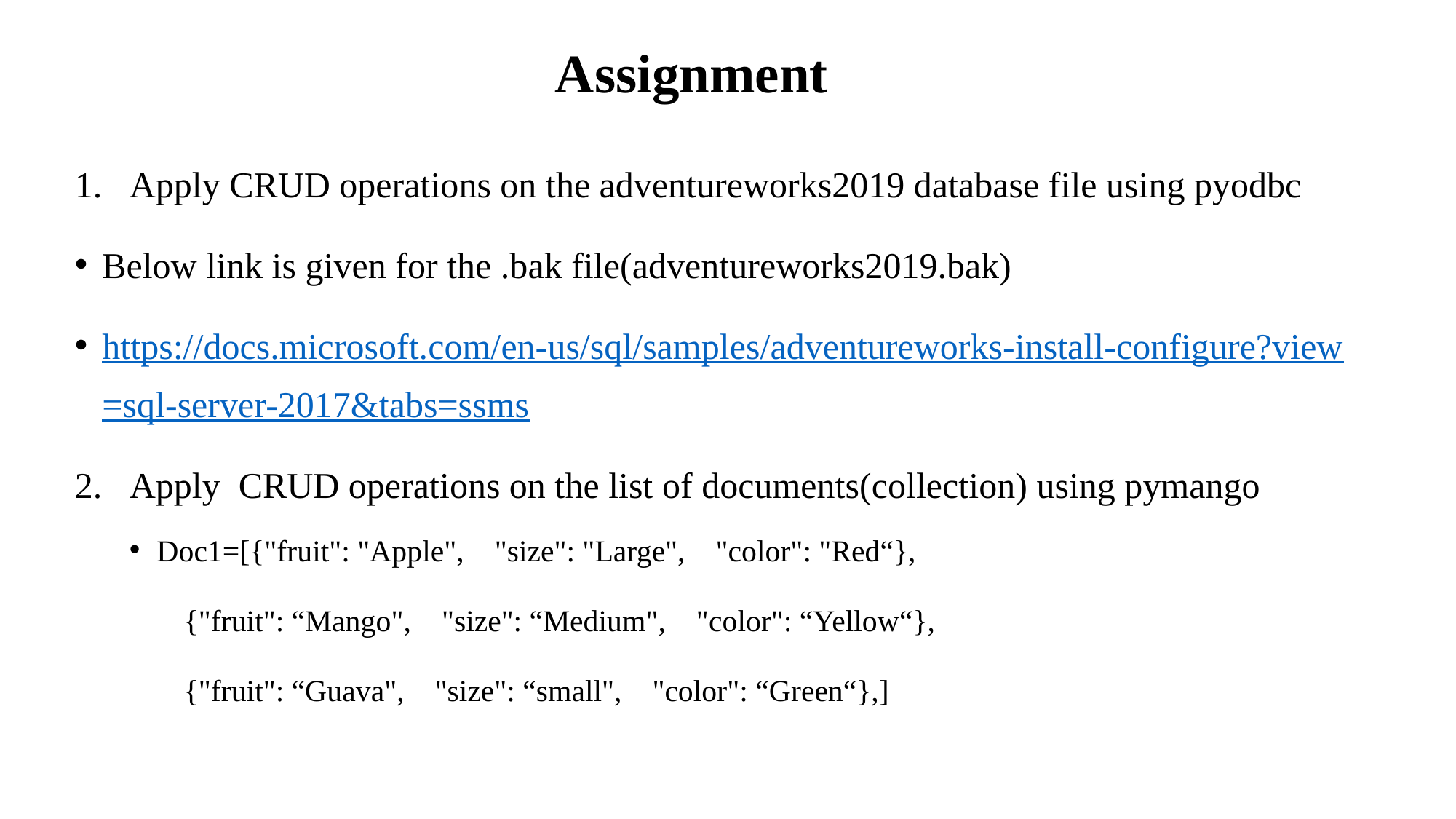

# Assignment
Apply CRUD operations on the adventureworks2019 database file using pyodbc
Below link is given for the .bak file(adventureworks2019.bak)
https://docs.microsoft.com/en-us/sql/samples/adventureworks-install-configure?view=sql-server-2017&tabs=ssms
Apply  CRUD operations on the list of documents(collection) using pymango
Doc1=[{"fruit": "Apple",    "size": "Large",    "color": "Red“},
	{"fruit": “Mango",    "size": “Medium",    "color": “Yellow“},
	{"fruit": “Guava",    "size": “small",    "color": “Green“},]